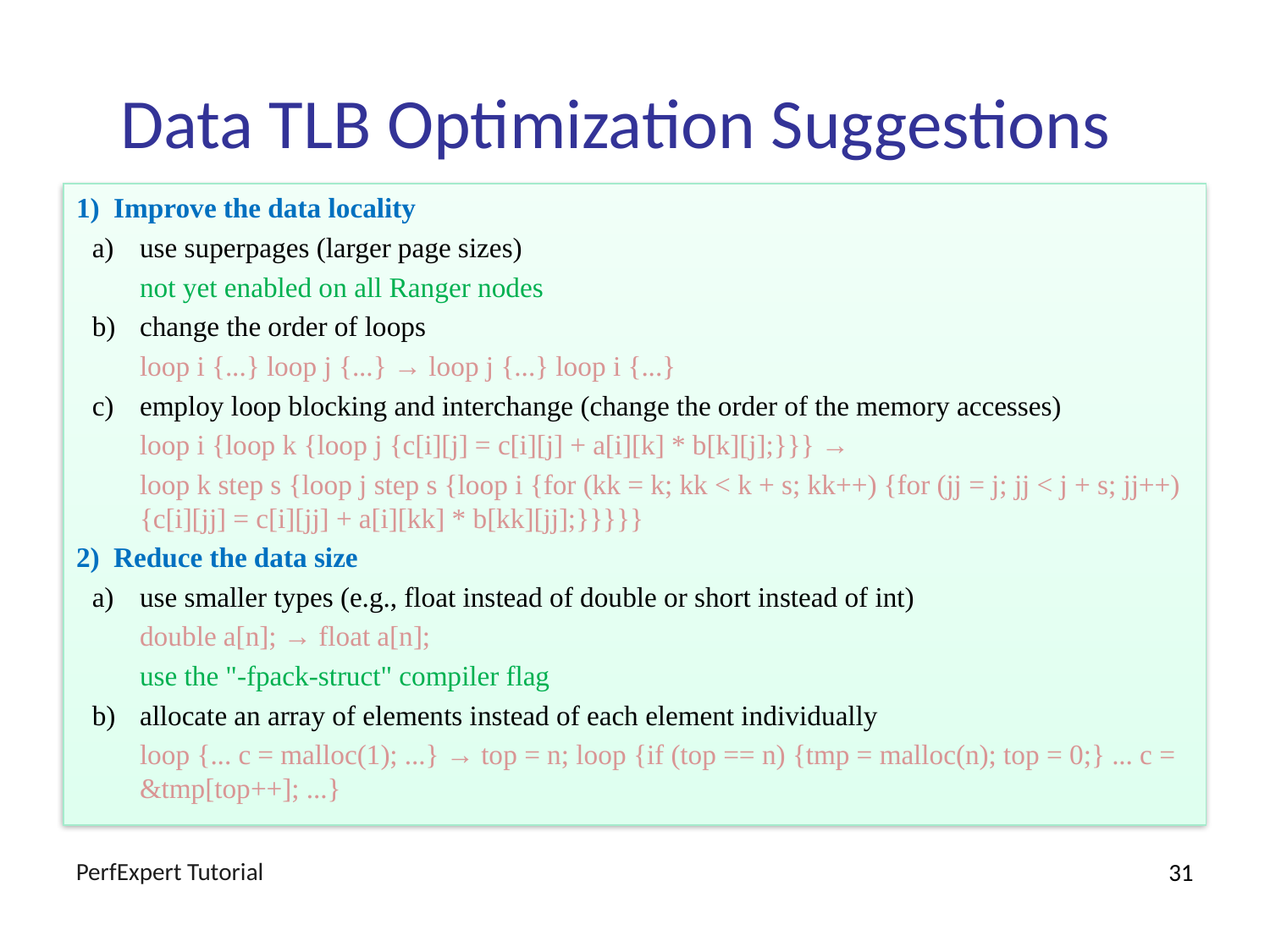

# Data TLB Optimization Suggestions
1)  Improve the data locality
a)	use superpages (larger page sizes)
	not yet enabled on all Ranger nodes
b)	change the order of loops
	loop i {...} loop j {...} → loop j {...} loop i {...}
c)	employ loop blocking and interchange (change the order of the memory accesses)
	loop i {loop k {loop j {c[i][j] = c[i][j] + a[i][k] * b[k][j];}}} →
	loop k step s {loop j step s {loop i {for (kk = k; kk < k + s; kk++) {for (jj = j; jj < j + s; jj++) {c[i][jj] = c[i][jj] + a[i][kk] * b[kk][jj];}}}}}
2)  Reduce the data size
a)	use smaller types (e.g., float instead of double or short instead of int)
	double a[n]; → float a[n];
	use the "-fpack-struct" compiler flag
b)	allocate an array of elements instead of each element individually
	loop {... c = malloc(1); ...} → top = n; loop {if (top == n) {tmp = malloc(n); top = 0;} ... c = &tmp[top++]; ...}
PerfExpert Tutorial
31